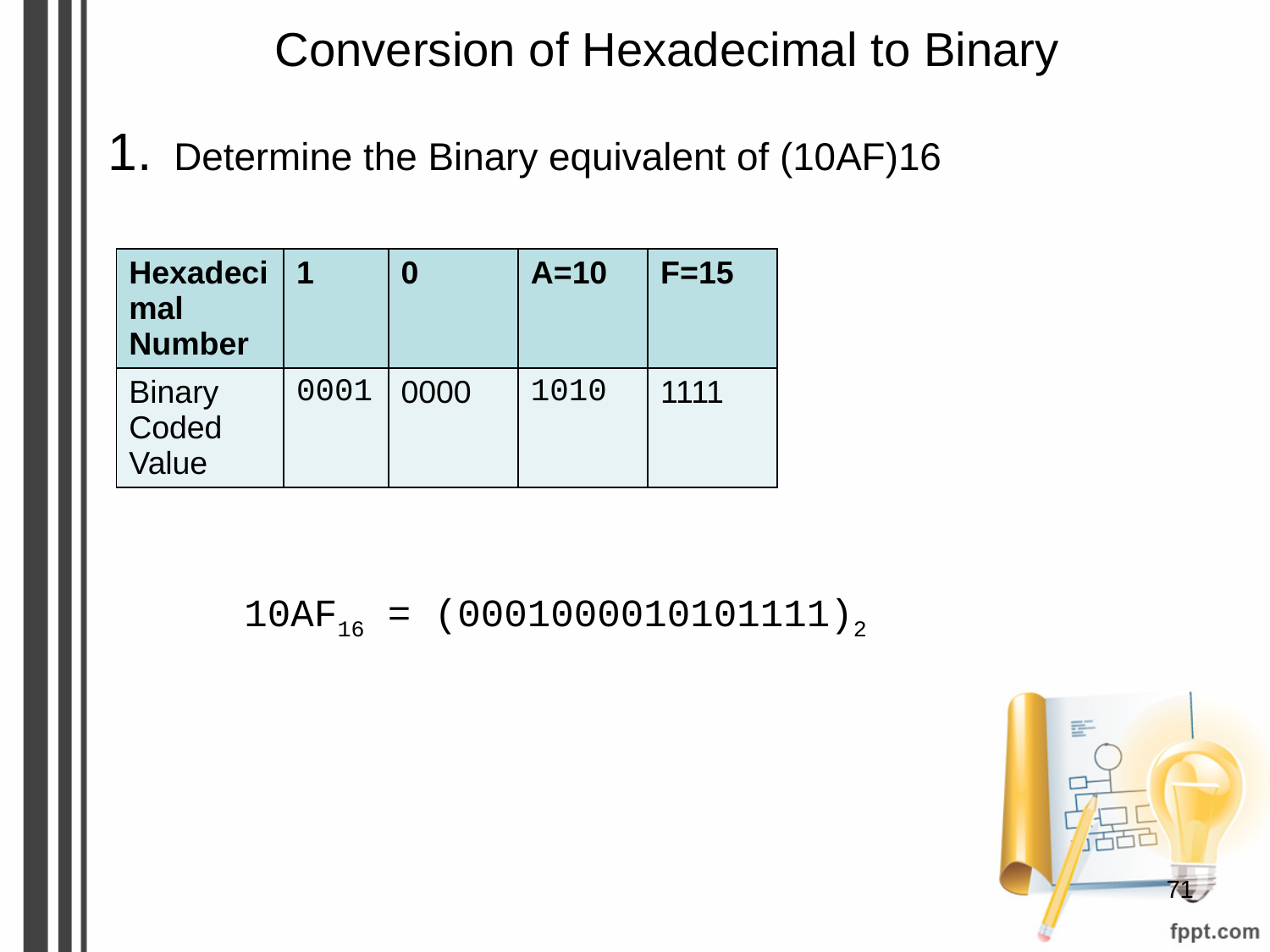

# Conversion of Hexadecimal to Binary
1. Determine the Binary equivalent of (10AF)16
| Hexadecimal Number | 1 | 0 | A=10 | F=15 |
| --- | --- | --- | --- | --- |
| Binary Coded Value | 0001 | 0000 | 1010 | 1111 |

10AF16 = (0001000010101111)2
71